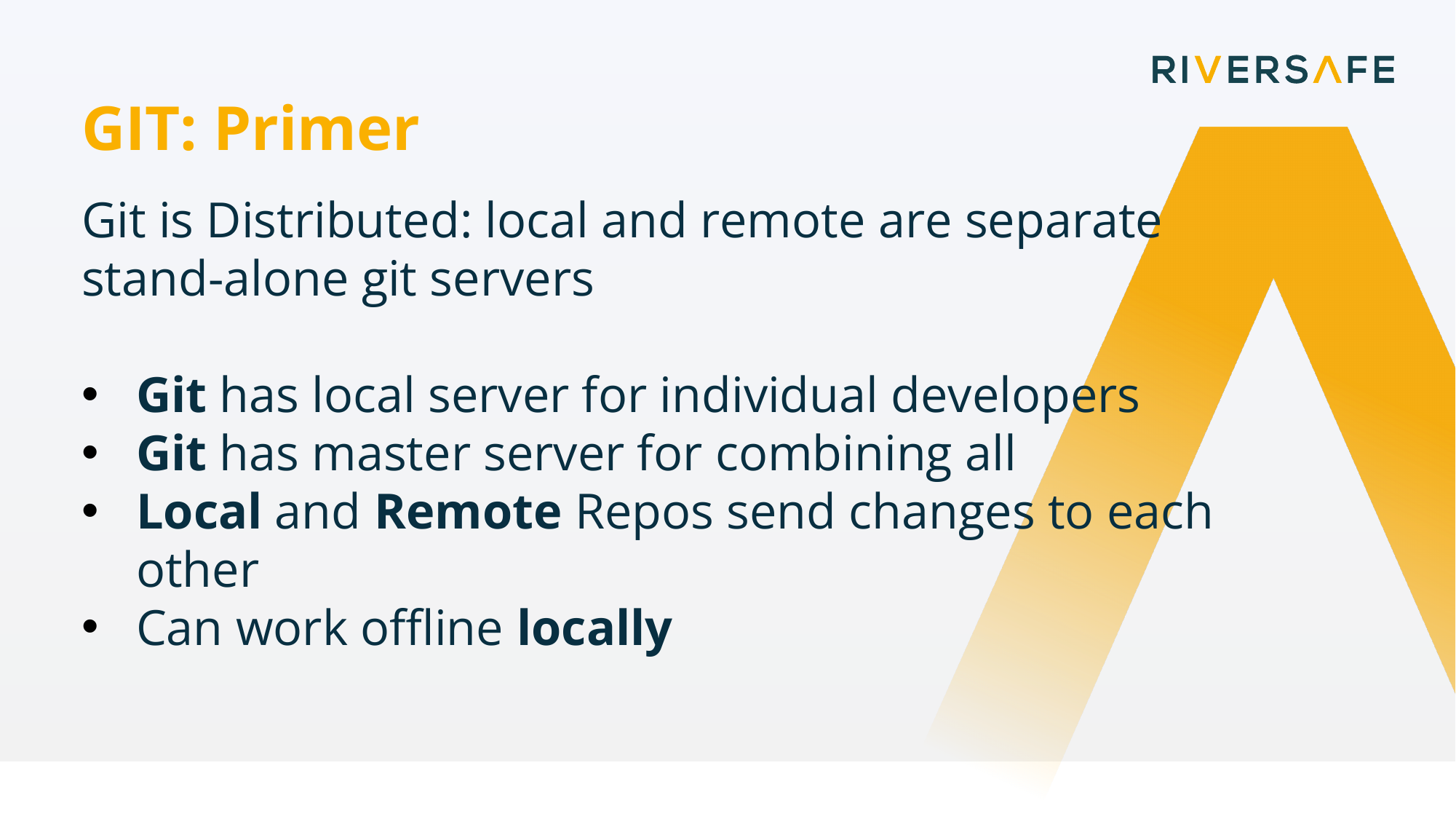

GIT: Primer
Git is Distributed: local and remote are separate stand-alone git servers
Git has local server for individual developers
Git has master server for combining all
Local and Remote Repos send changes to each other
Can work offline locally